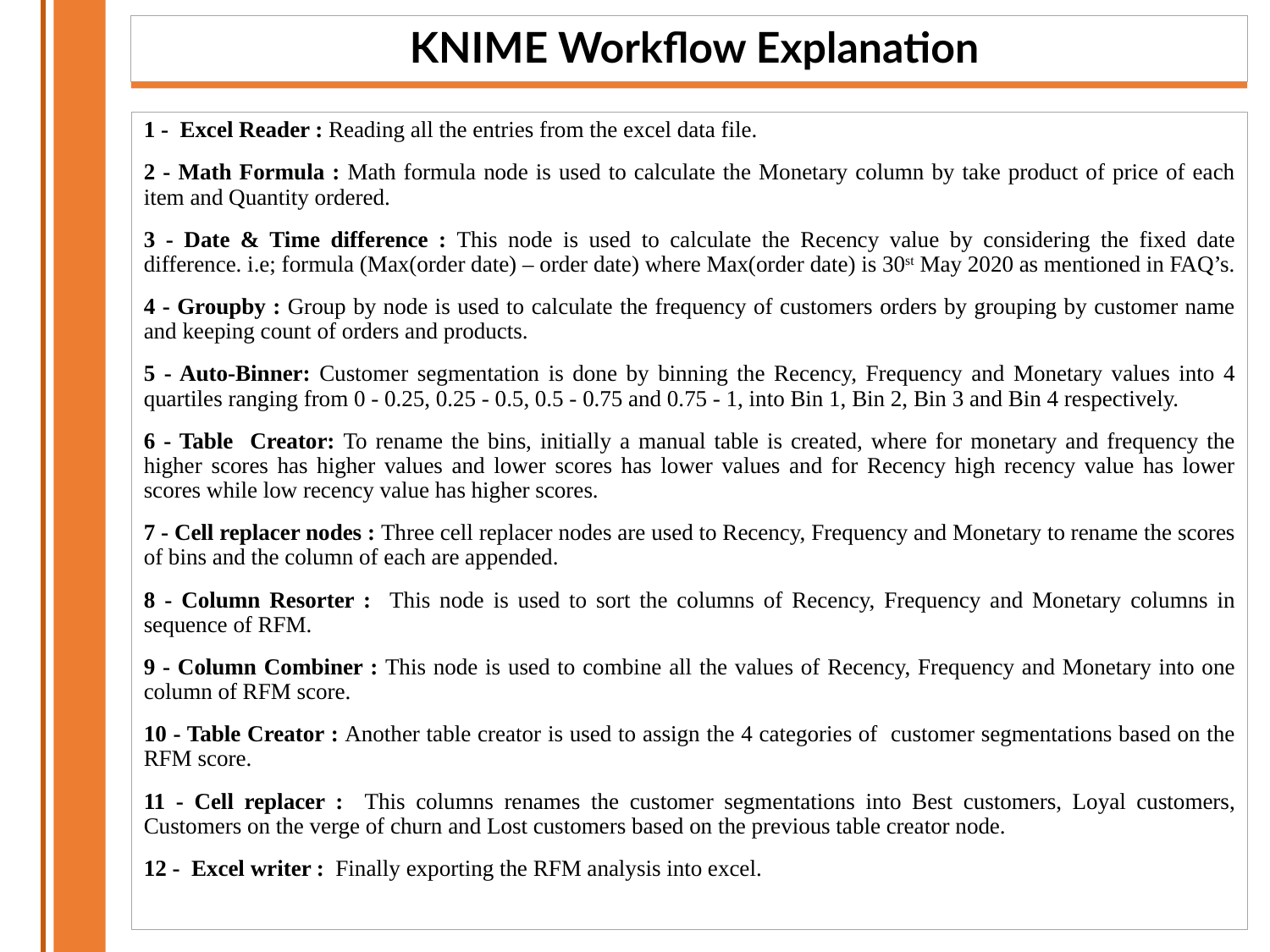

KNIME Workflow Explanation

1 -  Excel Reader : Reading all the entries from the excel data file.
2 - Math Formula : Math formula node is used to calculate the Monetary column by take product of price of each item and Quantity ordered.
3 - Date & Time difference : This node is used to calculate the Recency value by considering the fixed date difference. i.e; formula (Max(order date) – order date) where Max(order date) is 30st May 2020 as mentioned in FAQ’s.
4 - Groupby : Group by node is used to calculate the frequency of customers orders by grouping by customer name and keeping count of orders and products.
5 - Auto-Binner: Customer segmentation is done by binning the Recency, Frequency and Monetary values into 4 quartiles ranging from 0 - 0.25, 0.25 - 0.5, 0.5 - 0.75 and 0.75 - 1, into Bin 1, Bin 2, Bin 3 and Bin 4 respectively.
6 - Table  Creator: To rename the bins, initially a manual table is created, where for monetary and frequency the higher scores has higher values and lower scores has lower values and for Recency high recency value has lower scores while low recency value has higher scores.
7 - Cell replacer nodes : Three cell replacer nodes are used to Recency, Frequency and Monetary to rename the scores of bins and the column of each are appended.
8 - Column Resorter :  This node is used to sort the columns of Recency, Frequency and Monetary columns in sequence of RFM.
9 - Column Combiner : This node is used to combine all the values of Recency, Frequency and Monetary into one column of RFM score.
10 - Table Creator : Another table creator is used to assign the 4 categories of  customer segmentations based on the RFM score.
11 - Cell replacer :  This columns renames the customer segmentations into Best customers, Loyal customers, Customers on the verge of churn and Lost customers based on the previous table creator node.
12 -  Excel writer :  Finally exporting the RFM analysis into excel.